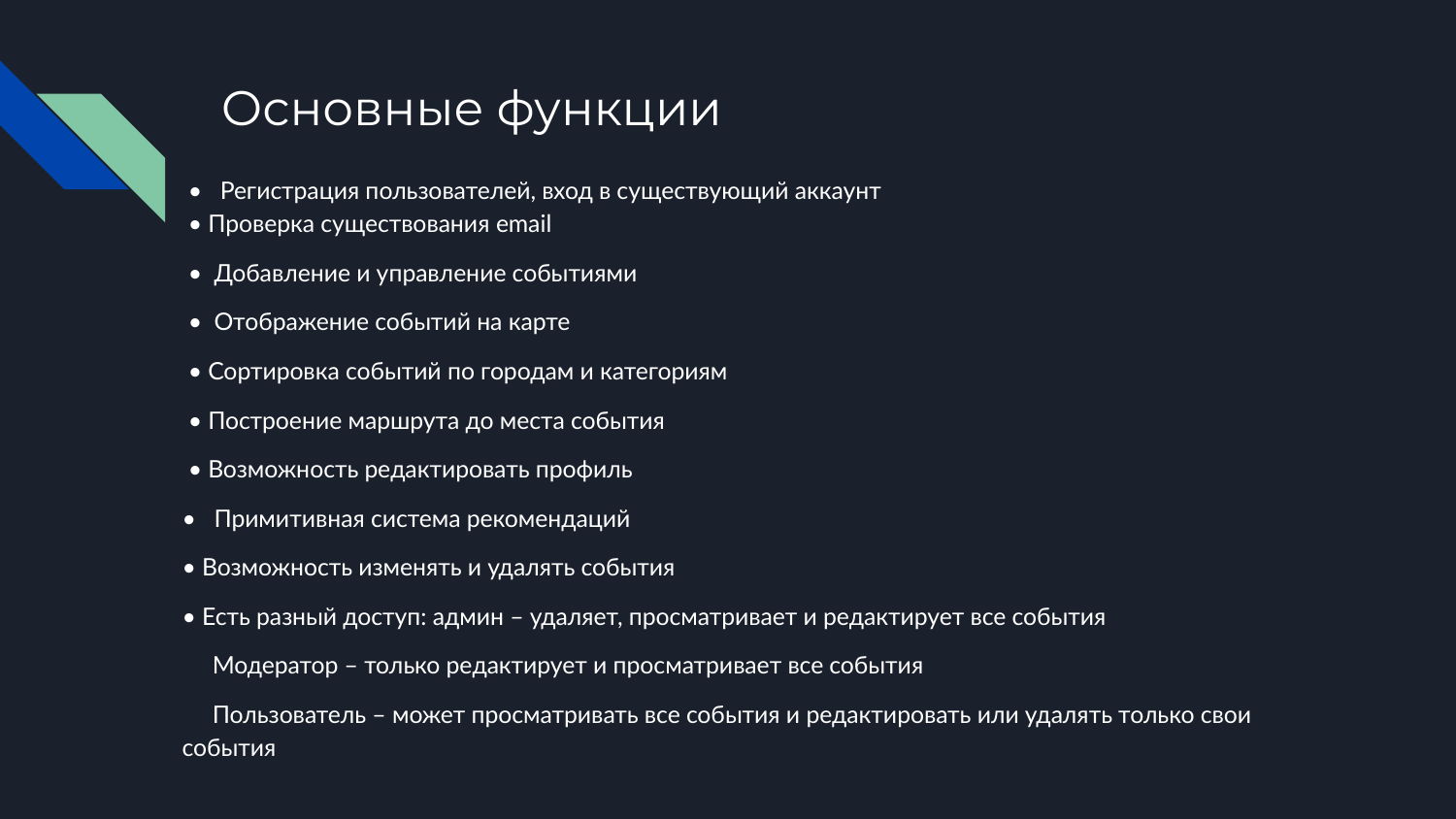

# Основные функции
 •   Регистрация пользователей, вход в существующий аккаунт
 • Проверка существования email
 •  Добавление и управление событиями
 •  Отображение событий на карте
 • Сортировка событий по городам и категориям
 • Построение маршрута до места события
 • Возможность редактировать профиль
•   Примитивная система рекомендаций
• Возможность изменять и удалять события
• Есть разный доступ: админ – удаляет, просматривает и редактирует все события
     Модератор – только редактирует и просматривает все события
     Пользователь – может просматривать все события и редактировать или удалять только свои события